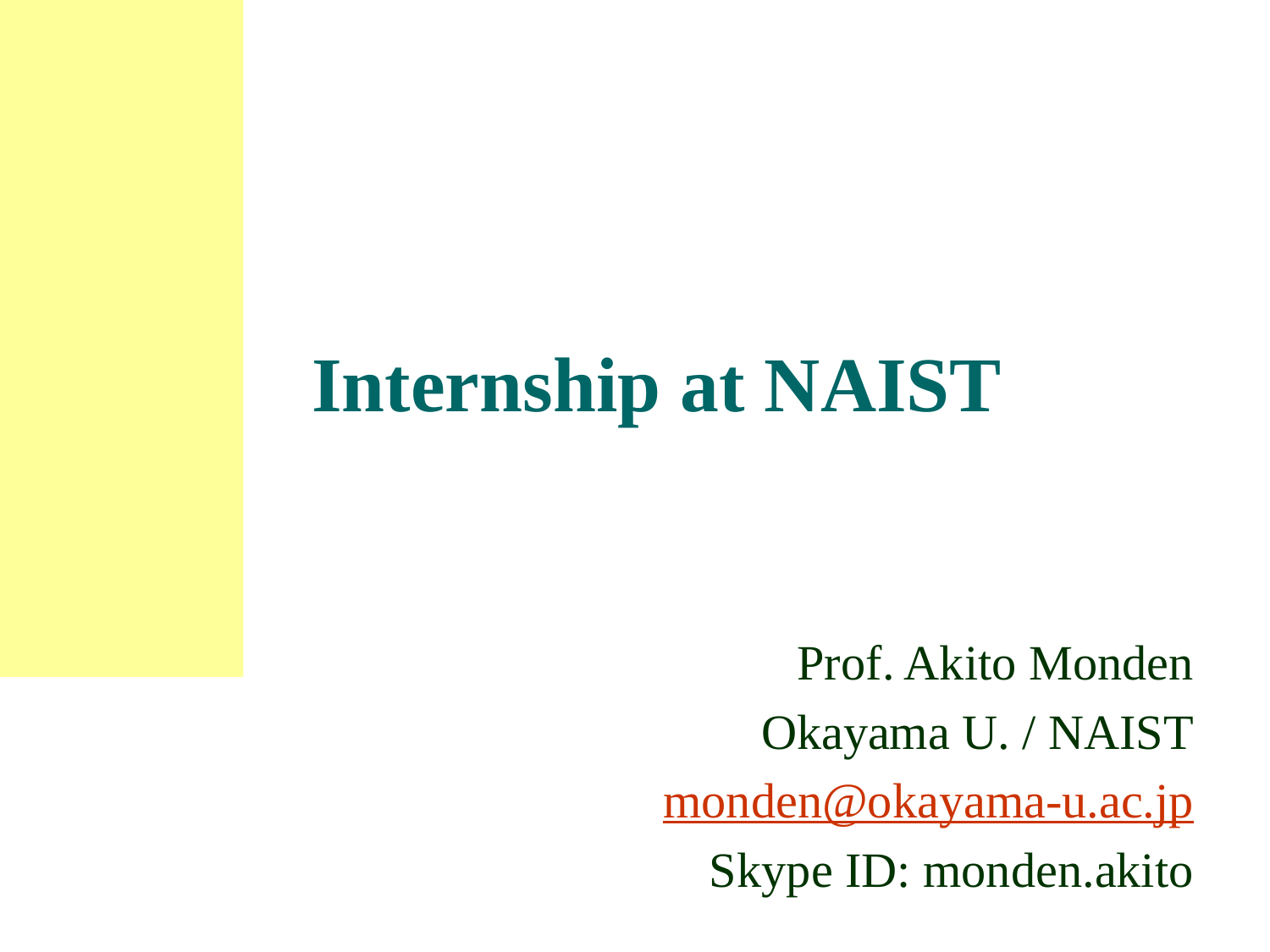

# Internship at NAIST
Prof. Akito Monden
Okayama U. / NAIST
monden@okayama-u.ac.jp
Skype ID: monden.akito